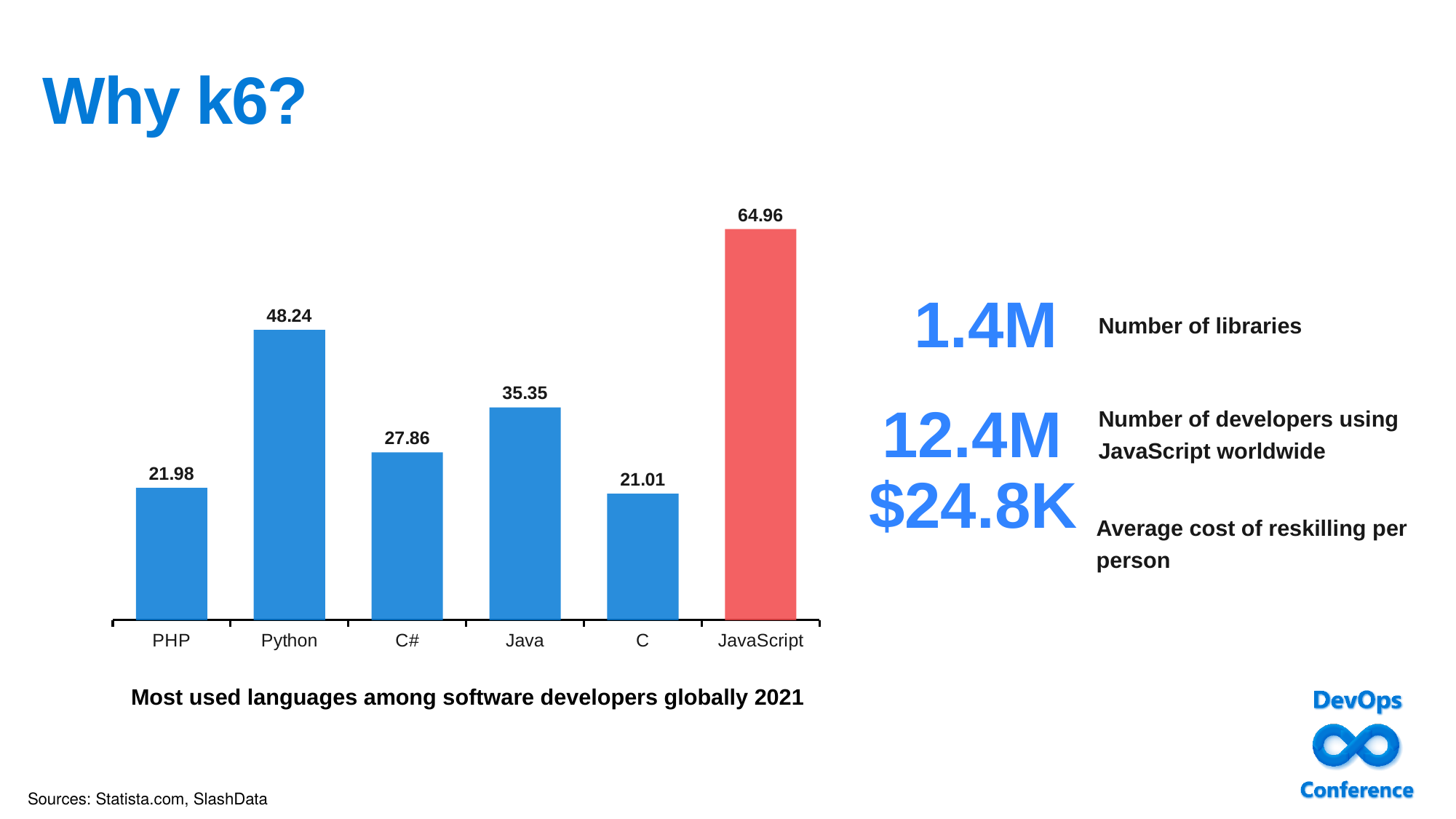

# Why k6?

### Chart

| Category | PHP |
|---|---|
| PHP | 21.98 |
| Python | 48.24 |
| C# | 27.86 |
| Java | 35.35 |
| C | 21.01 |
| JavaScript | 64.96 |
1.4M
Number of libraries
12.4M
Number of developers using JavaScript worldwide
$24.8K
Average cost of reskilling per person
Most used languages among software developers globally 2021
Sources: Statista.com, SlashData